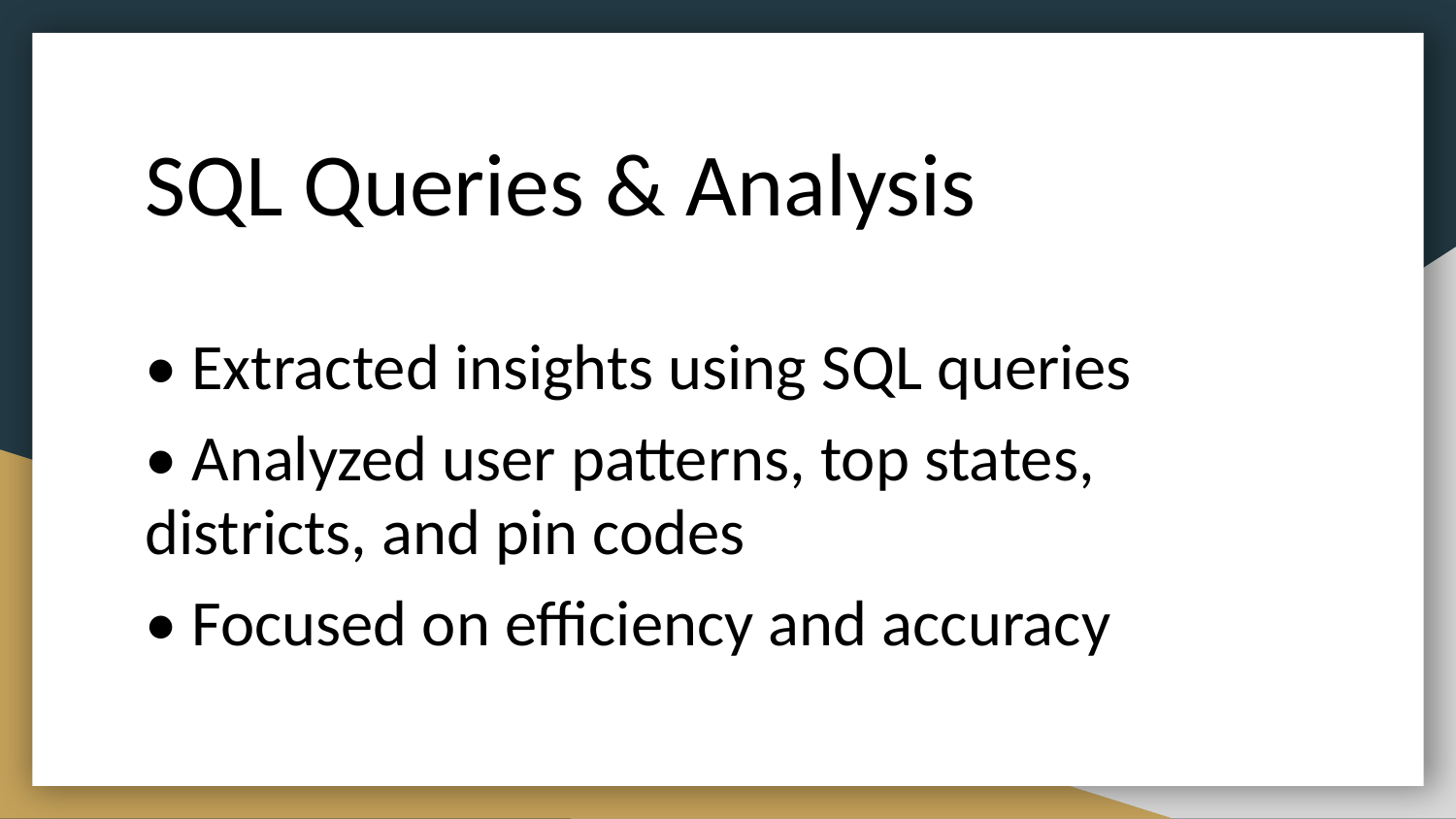

# SQL Queries & Analysis
• Extracted insights using SQL queries
• Analyzed user patterns, top states, districts, and pin codes
• Focused on efficiency and accuracy